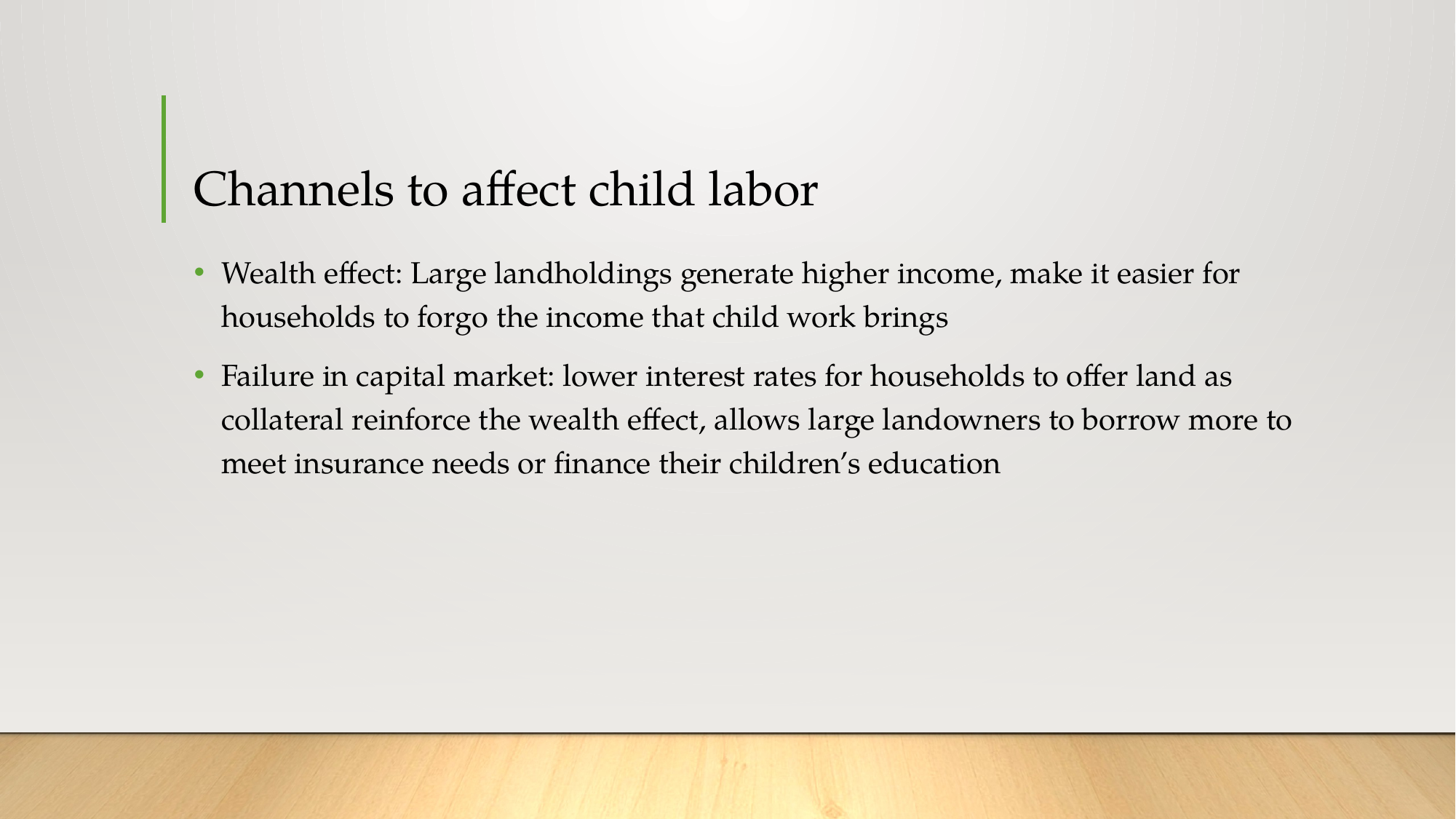

# Channels to affect child labor
Wealth effect: Large landholdings generate higher income, make it easier for households to forgo the income that child work brings
Failure in capital market: lower interest rates for households to offer land as collateral reinforce the wealth effect, allows large landowners to borrow more to meet insurance needs or finance their children’s education